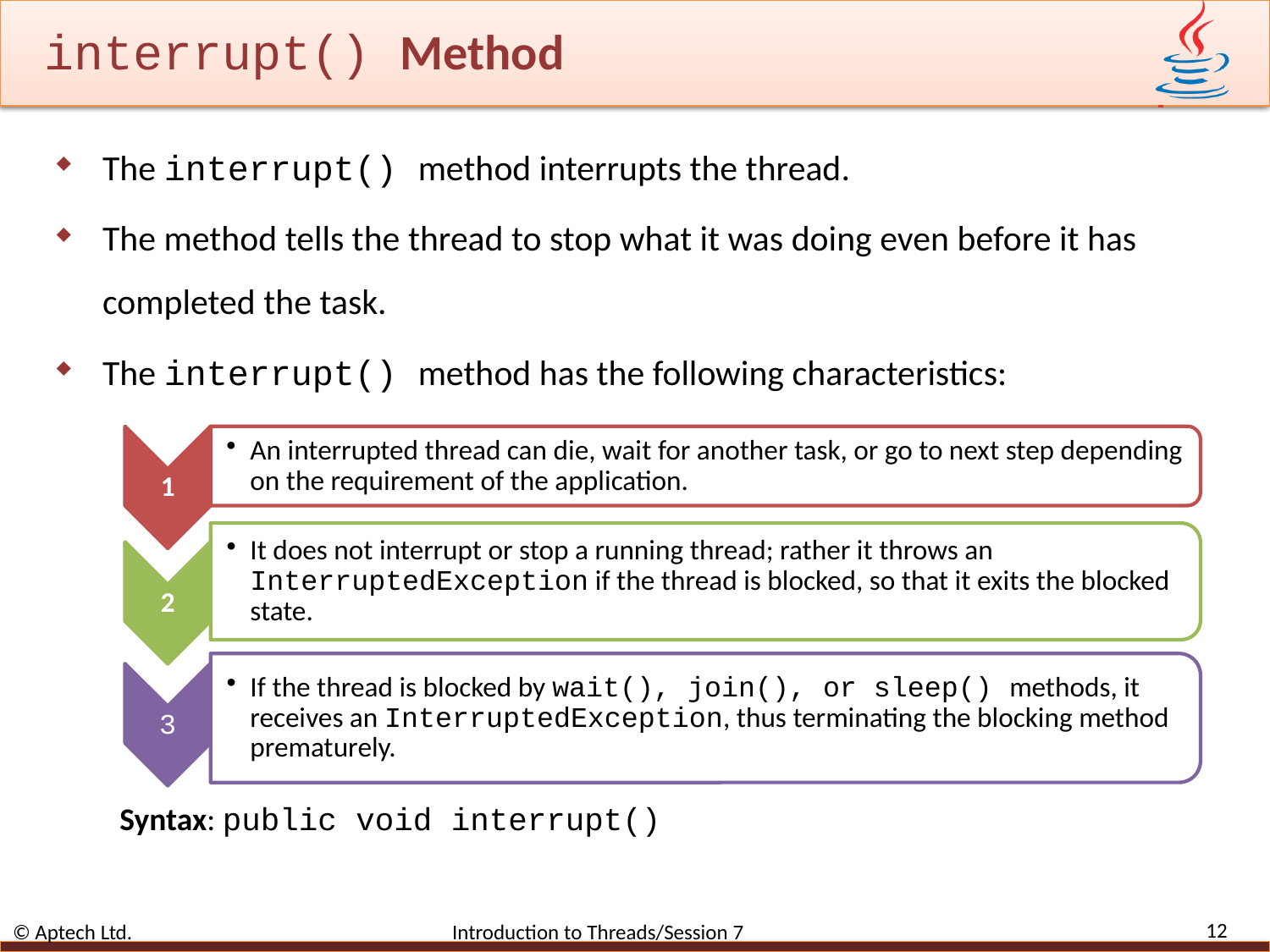

# interrupt() Method
The interrupt() method interrupts the thread.
The method tells the thread to stop what it was doing even before it has completed the task.
The interrupt() method has the following characteristics:

         Syntax: public void interrupt()
1
An interrupted thread can die, wait for another task, or go to next step depending on the requirement of the application.
2
It does not interrupt or stop a running thread; rather it throws an InterruptedException if the thread is blocked, so that it exits the blocked state.
3
If the thread is blocked by wait(), join(), or sleep() methods, it receives an InterruptedException, thus terminating the blocking method prematurely.
12
© Aptech Ltd.                                                                  Introduction to Threads/Session 7